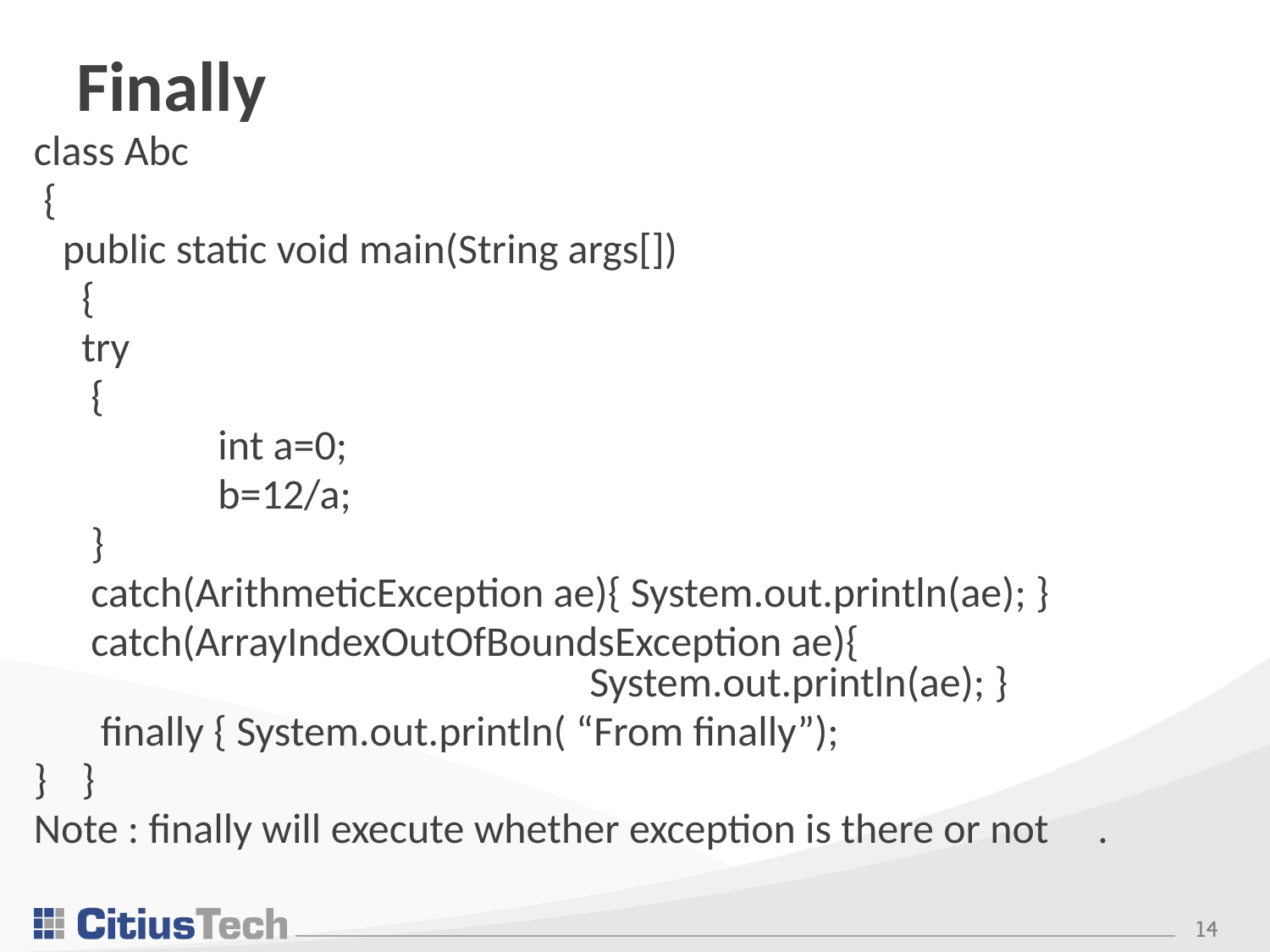

# Finally
class Abc
 {
   public static void main(String args[])
     {
     try
	 {
		 int a=0;
		 b=12/a;
	 }
      catch(ArithmeticException ae){ System.out.println(ae); }
      catch(ArrayIndexOutOfBoundsException ae){              					System.out.println(ae); }
       finally { System.out.println( “From finally”);
}	}
Note : finally will execute whether exception is there or not 	.